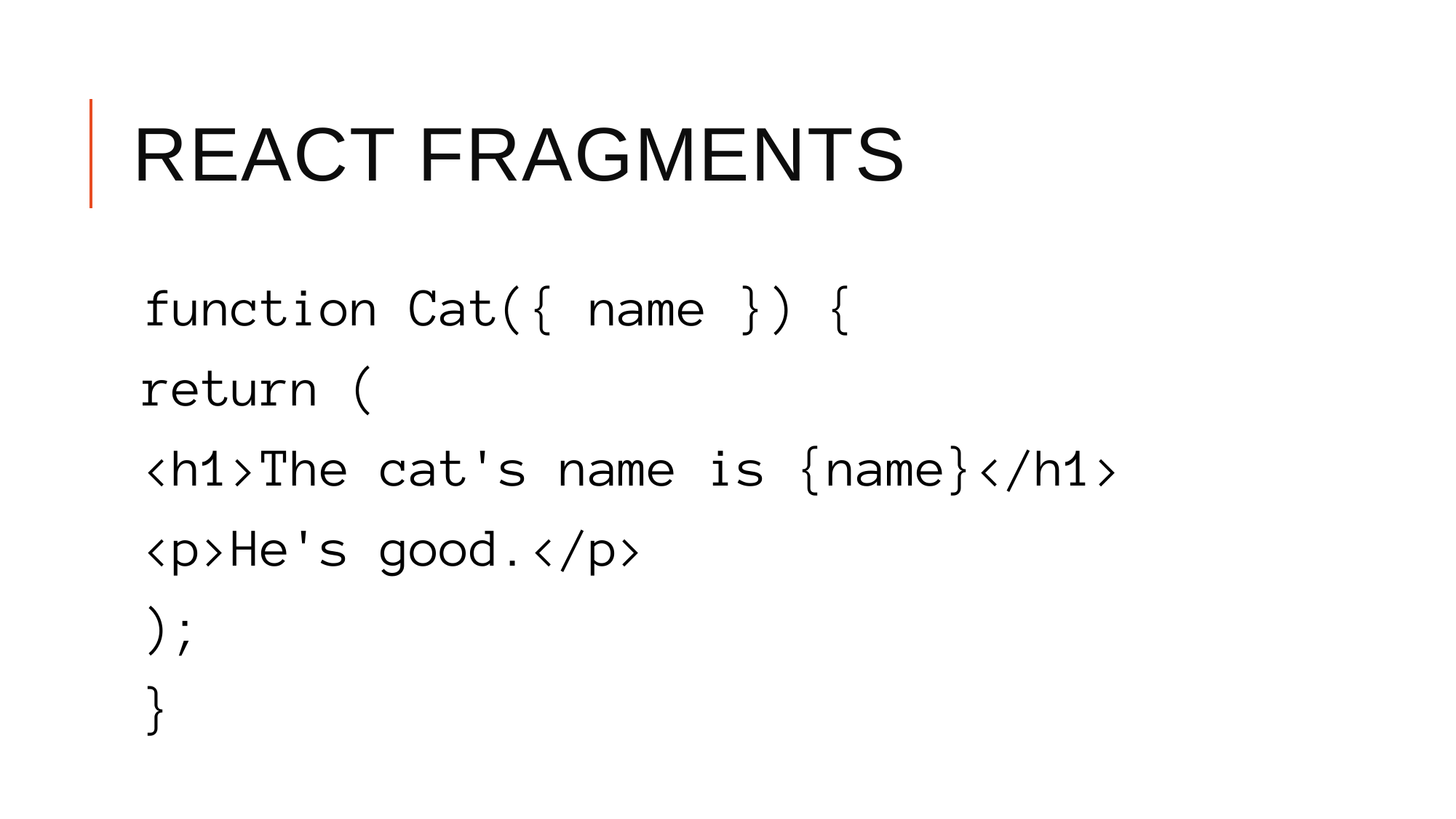

# React fragments
function Cat({ name }) {
return (
<h1>The cat's name is {name}</h1>
<p>He's good.</p>
);
}